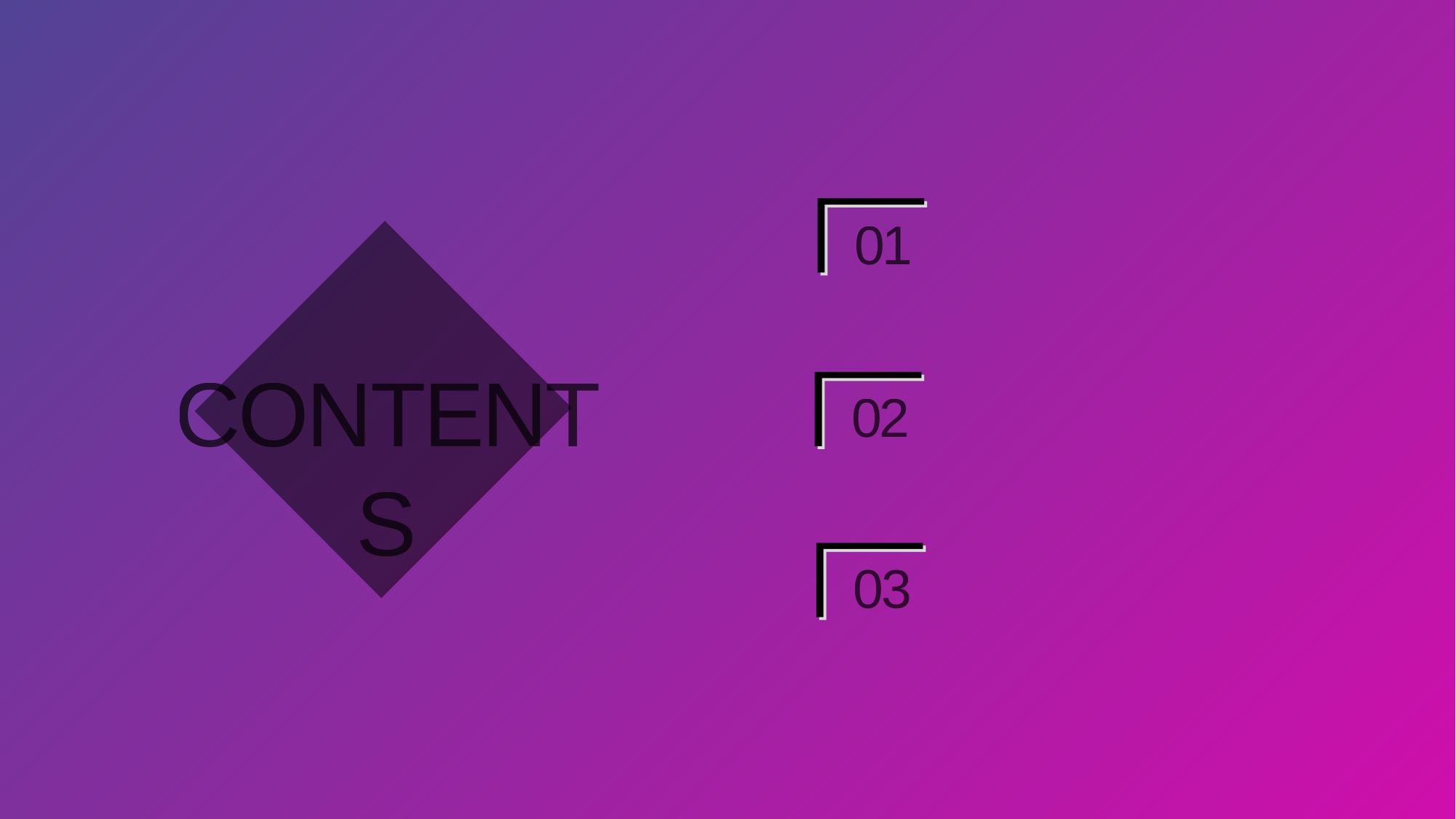

01
01
Spectrometer

CONTENTS
CONTENTS

02
02
Software (Front-End)

03
03
Software (Back-End)